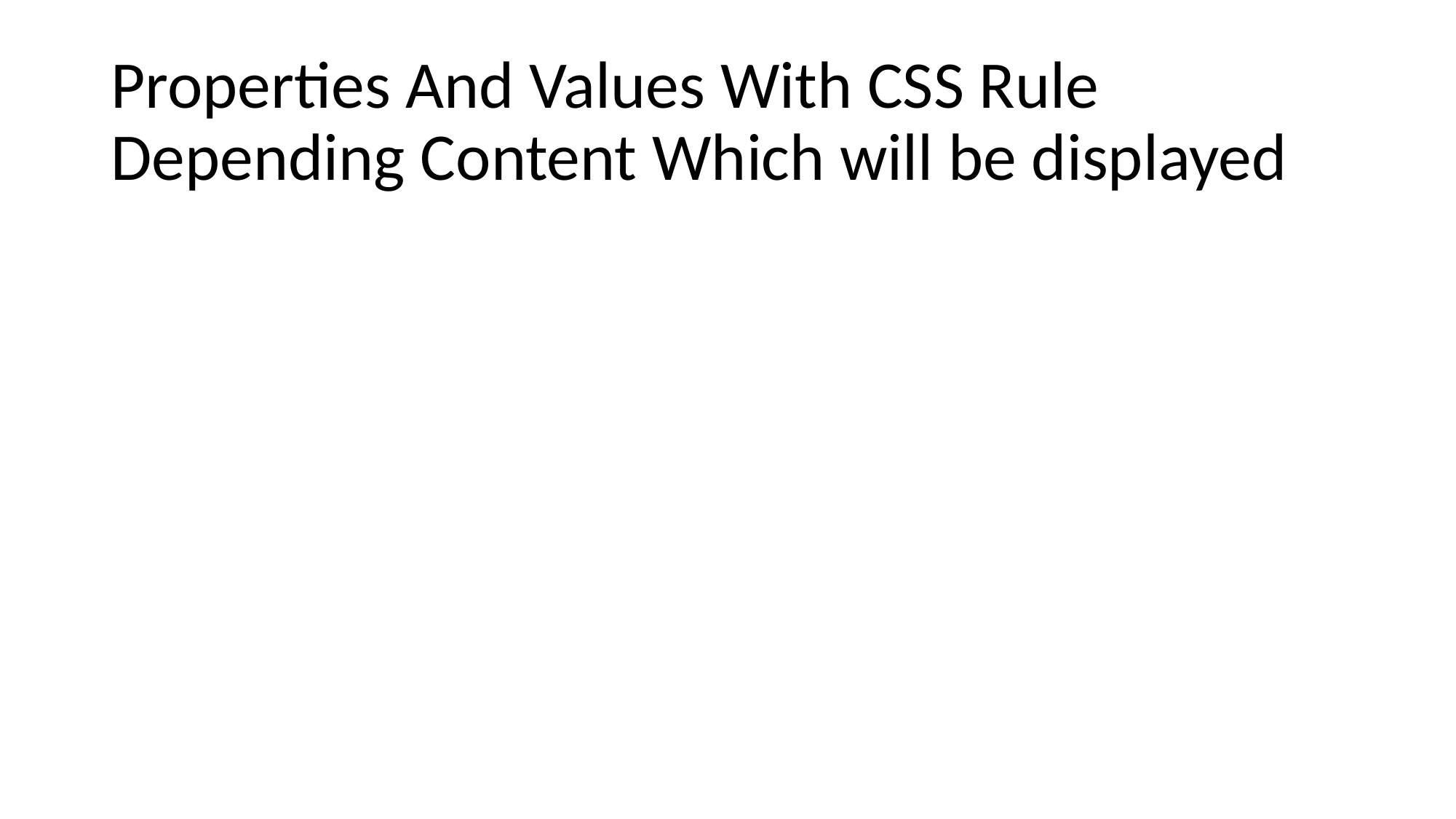

# Properties And Values With CSS Rule Depending Content Which will be displayed